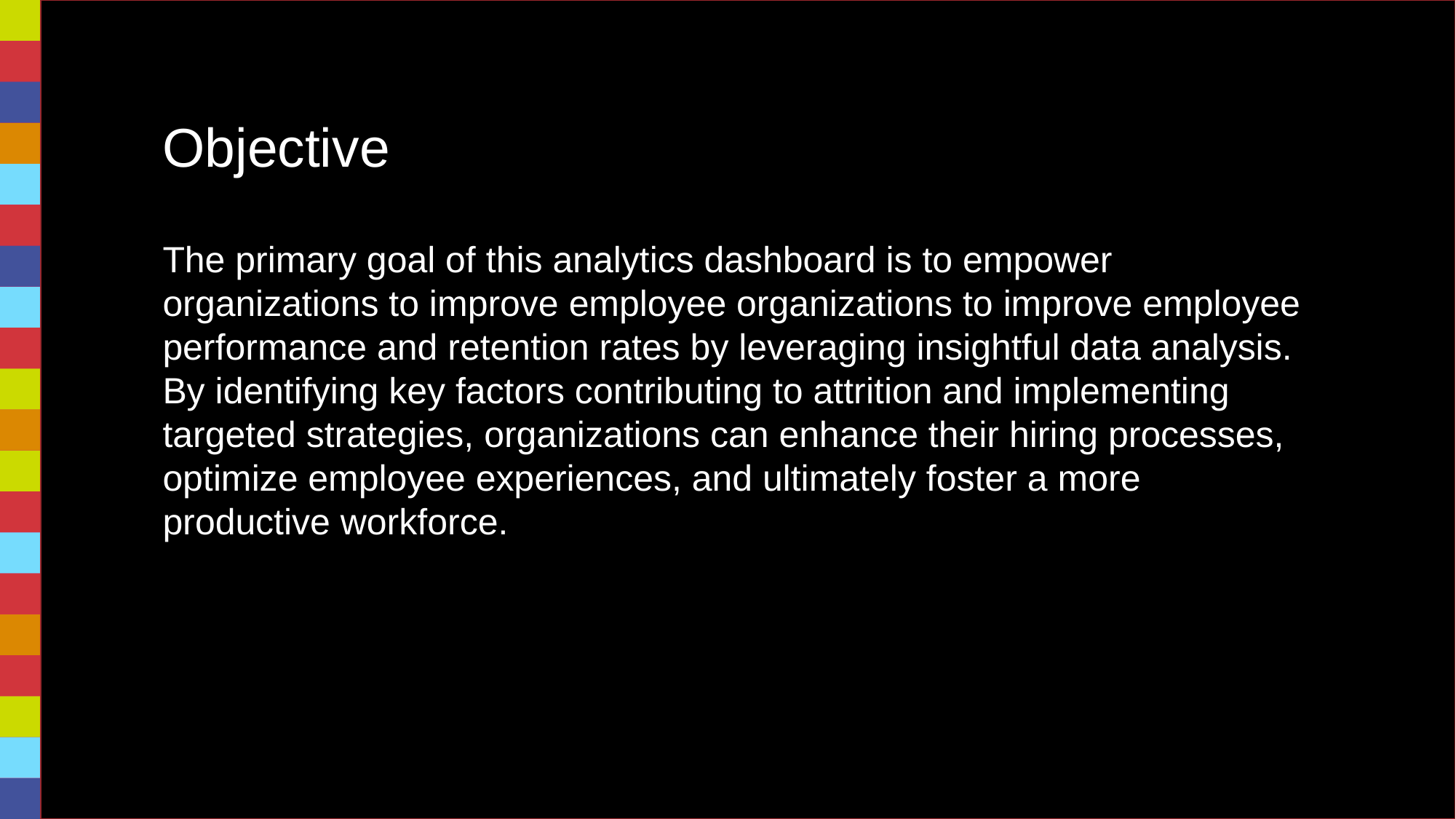

Objective

The primary goal of this analytics dashboard is to empower organizations to improve employee organizations to improve employee performance and retention rates by leveraging insightful data analysis. By identifying key factors contributing to attrition and implementing targeted strategies, organizations can enhance their hiring processes, optimize employee experiences, and ultimately foster a more productive workforce.
# Objective
Help an organization to improve employee performance and improve employee retention (reduce attrition) by creating a HR Analytics dashboard.

7/13/20XX
Conference presentation
4